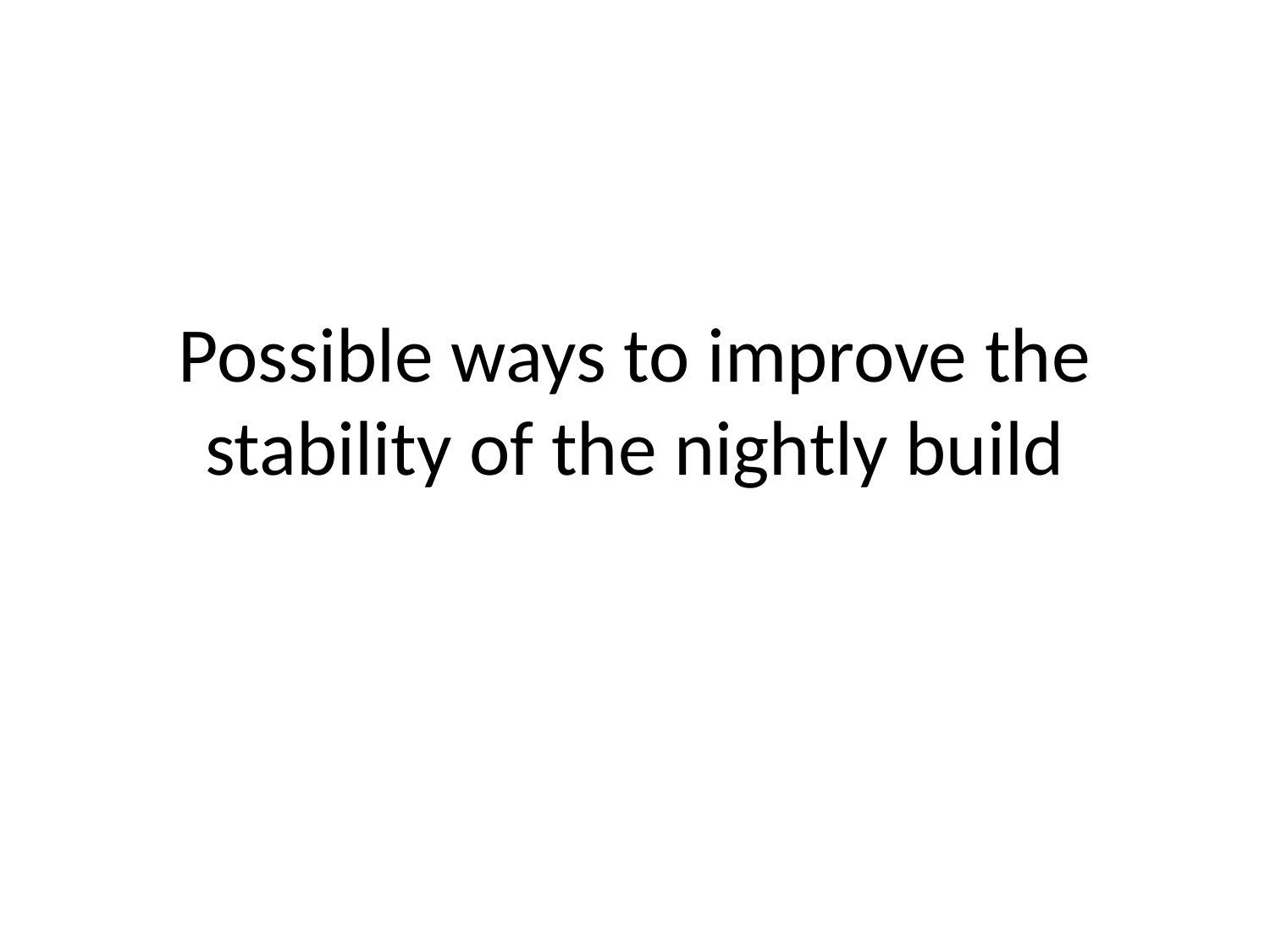

# Possible ways to improve the stability of the nightly build